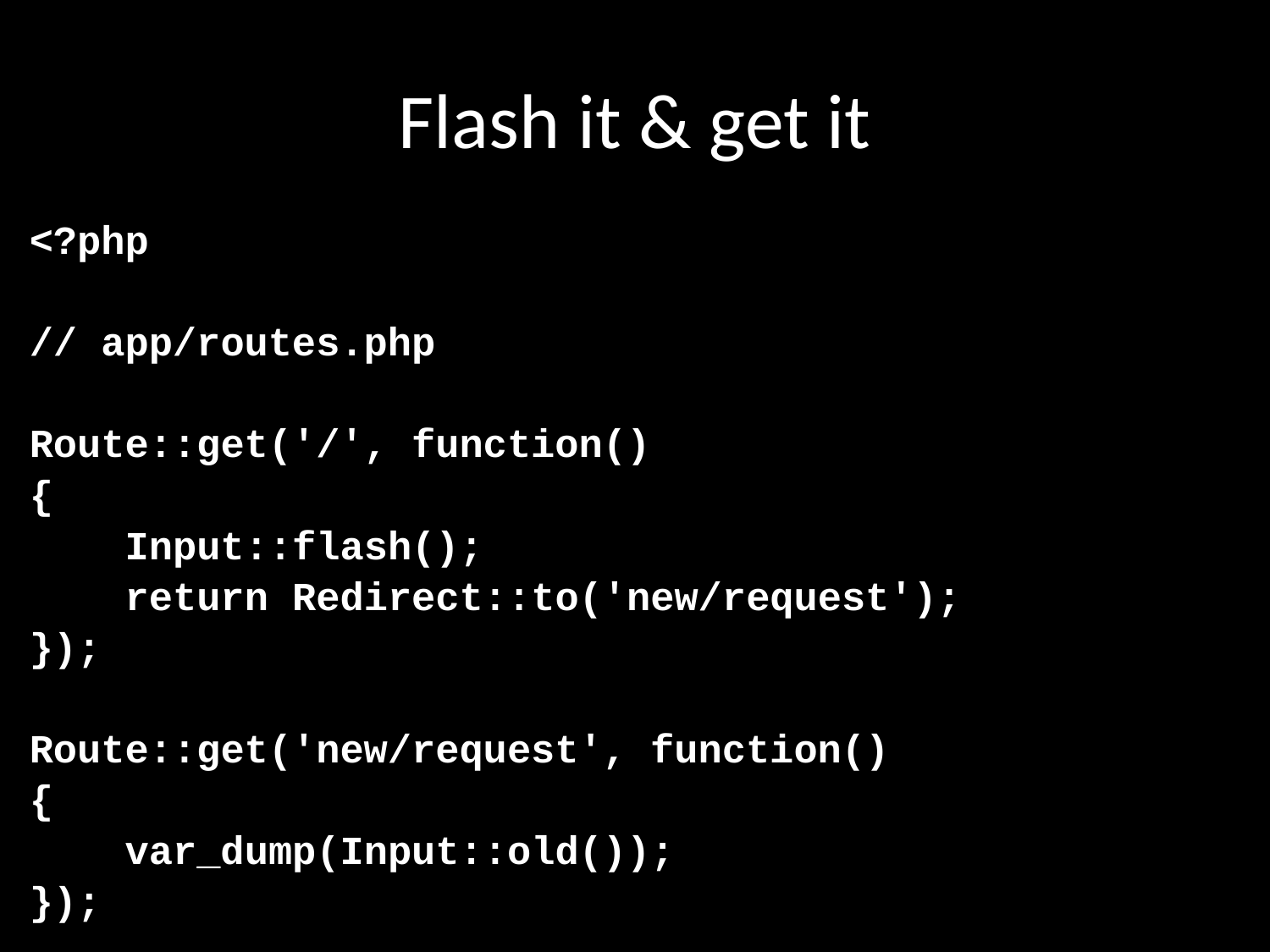

# Flash it & get it
<?php

// app/routes.php

Route::get('/', function()
{
    Input::flash();
    return Redirect::to('new/request');
});

Route::get('new/request', function()
{
    var_dump(Input::old());
});